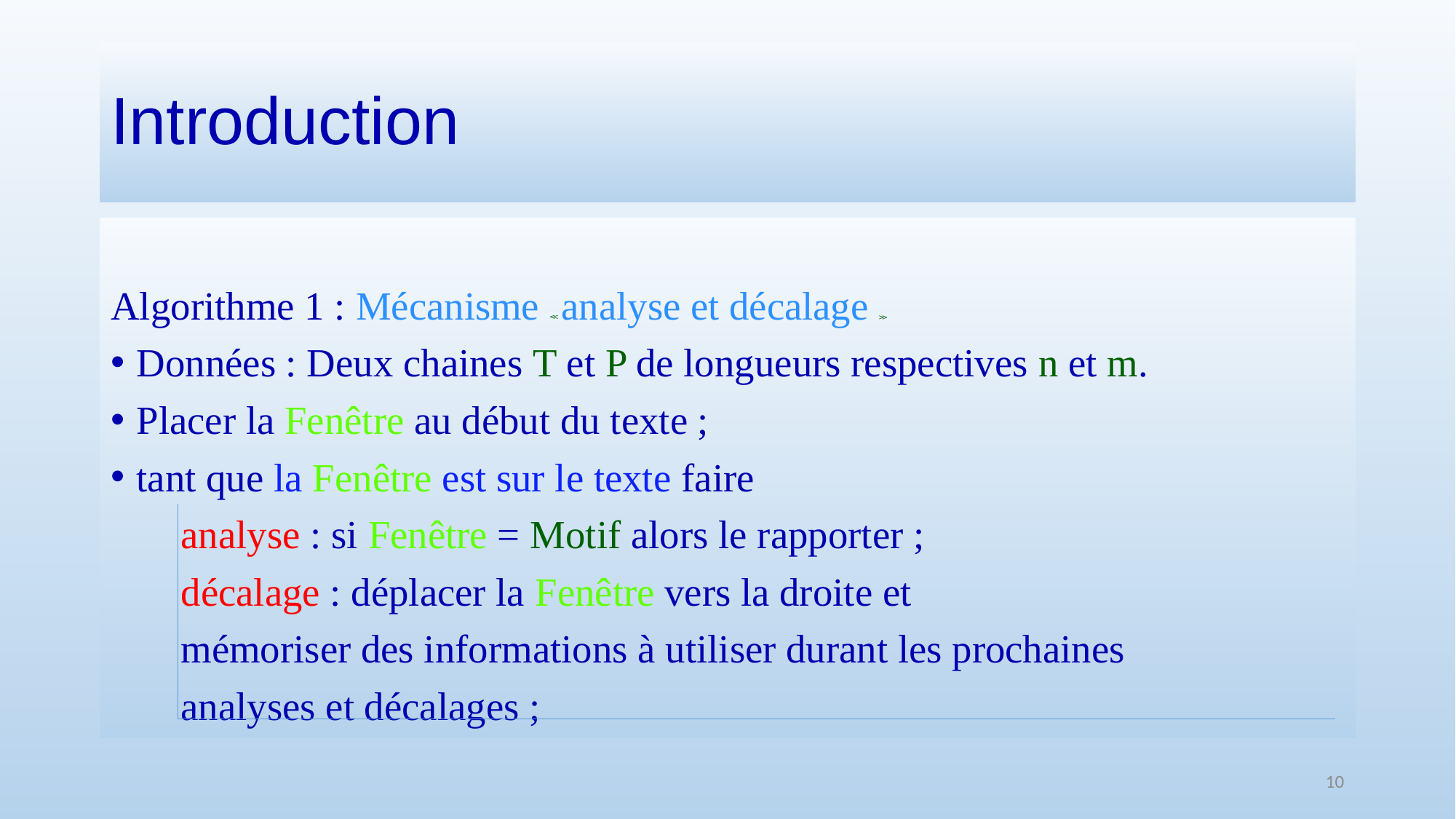

# Introduction

Algorithme 1 : Mécanisme ≪ analyse et décalage ≫
Données : Deux chaines T et P de longueurs respectives n et m.
Placer la Fenêtre au début du texte ;
tant que la Fenêtre est sur le texte faire
       analyse : si Fenêtre = Motif alors le rapporter ;
       décalage : déplacer la Fenêtre vers la droite et
       mémoriser des informations à utiliser durant les prochaines
       analyses et décalages ;

10